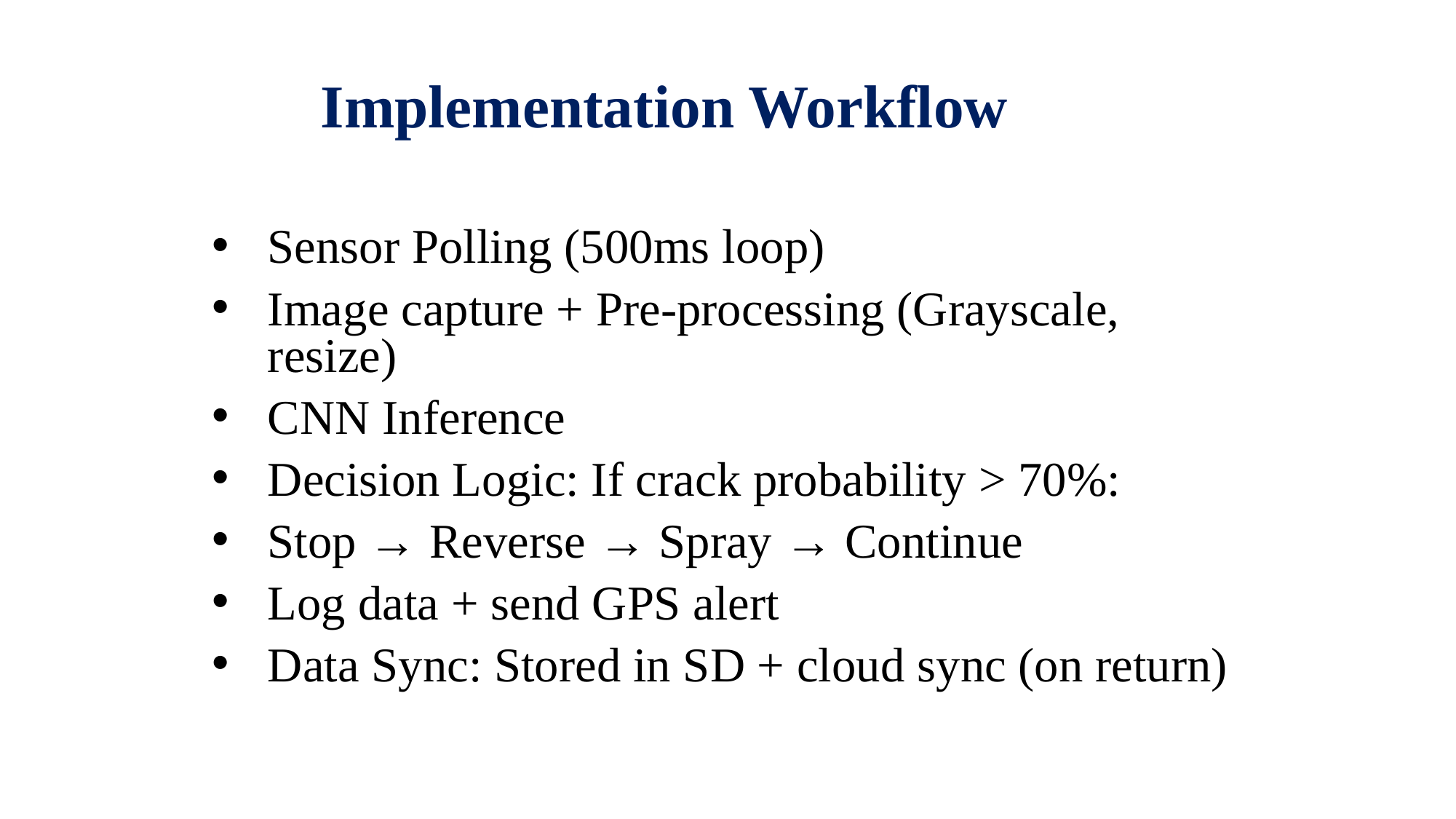

# Implementation Workflow
Sensor Polling (500ms loop)
Image capture + Pre-processing (Grayscale, resize)
CNN Inference
Decision Logic: If crack probability > 70%:
Stop → Reverse → Spray → Continue
Log data + send GPS alert
Data Sync: Stored in SD + cloud sync (on return)